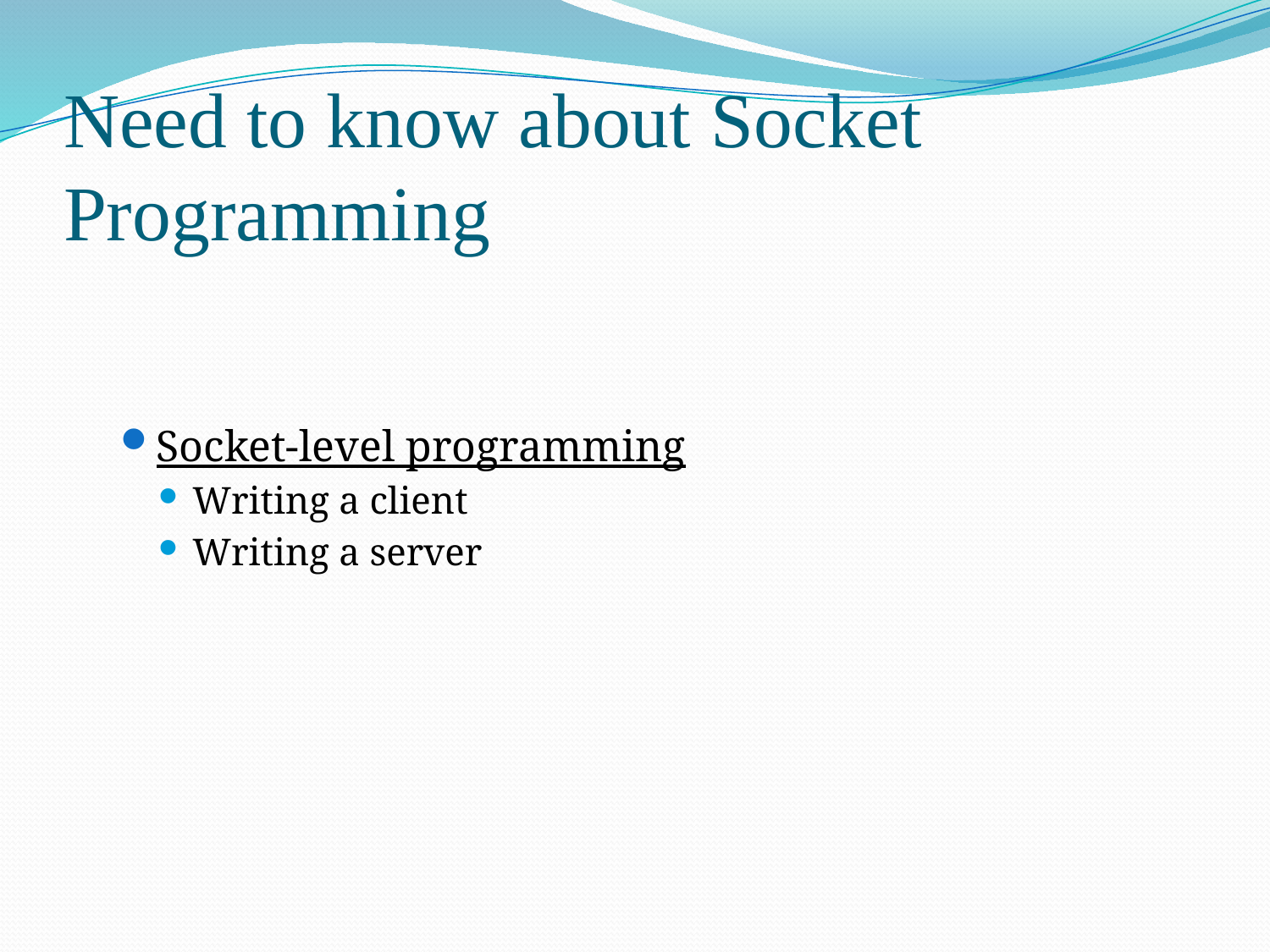

# Need to know about Socket Programming

Socket-level programming
Writing a client
Writing a server